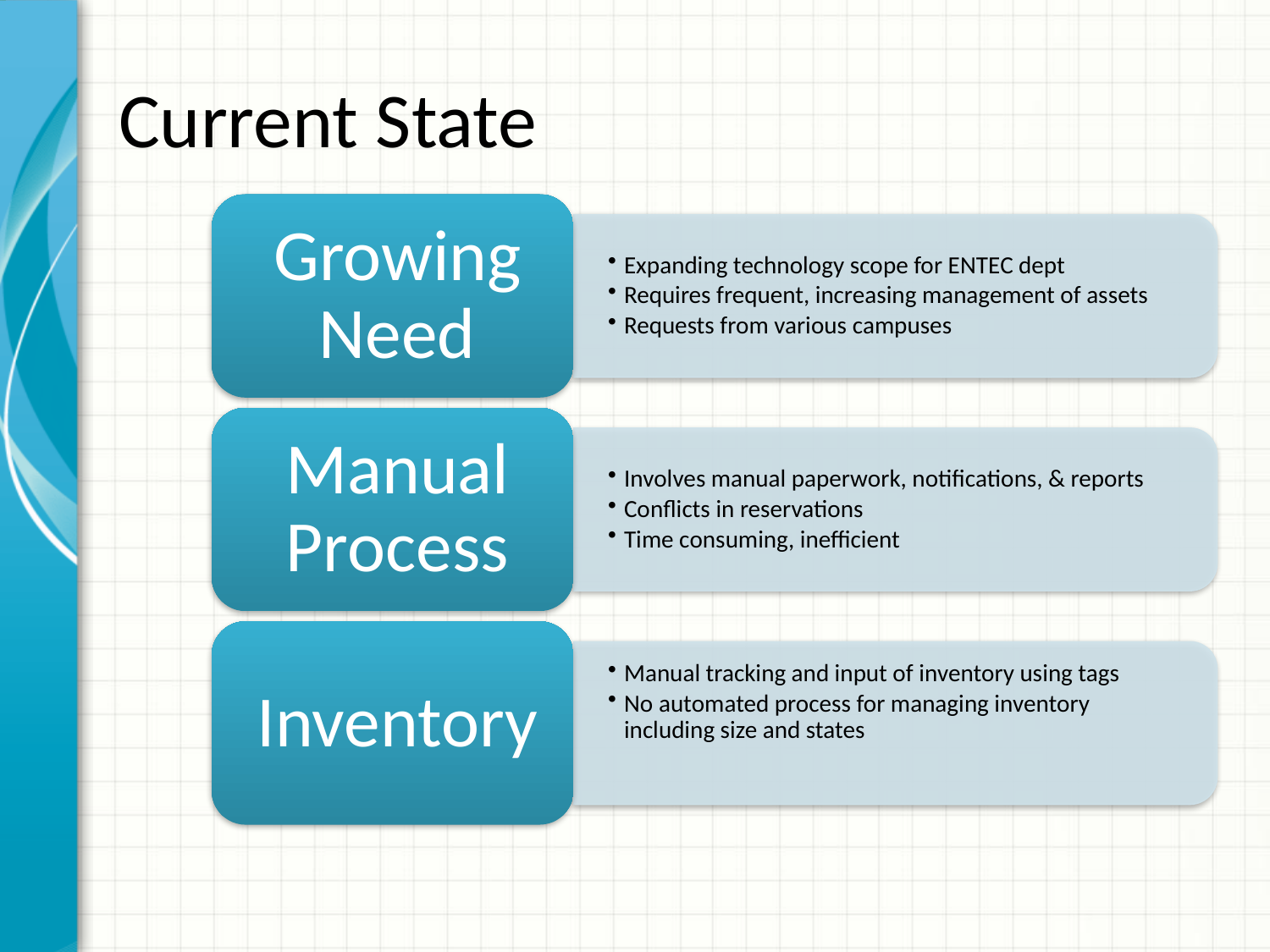

# Current State
Expanding technology scope for ENTEC dept
Requires frequent, increasing management of assets
Requests from various campuses
Growing Need
Involves manual paperwork, notifications, & reports
Conflicts in reservations
Time consuming, inefficient
Manual Process

Manual tracking and input of inventory using tags
No automated process for managing inventory including size and states

Inventory